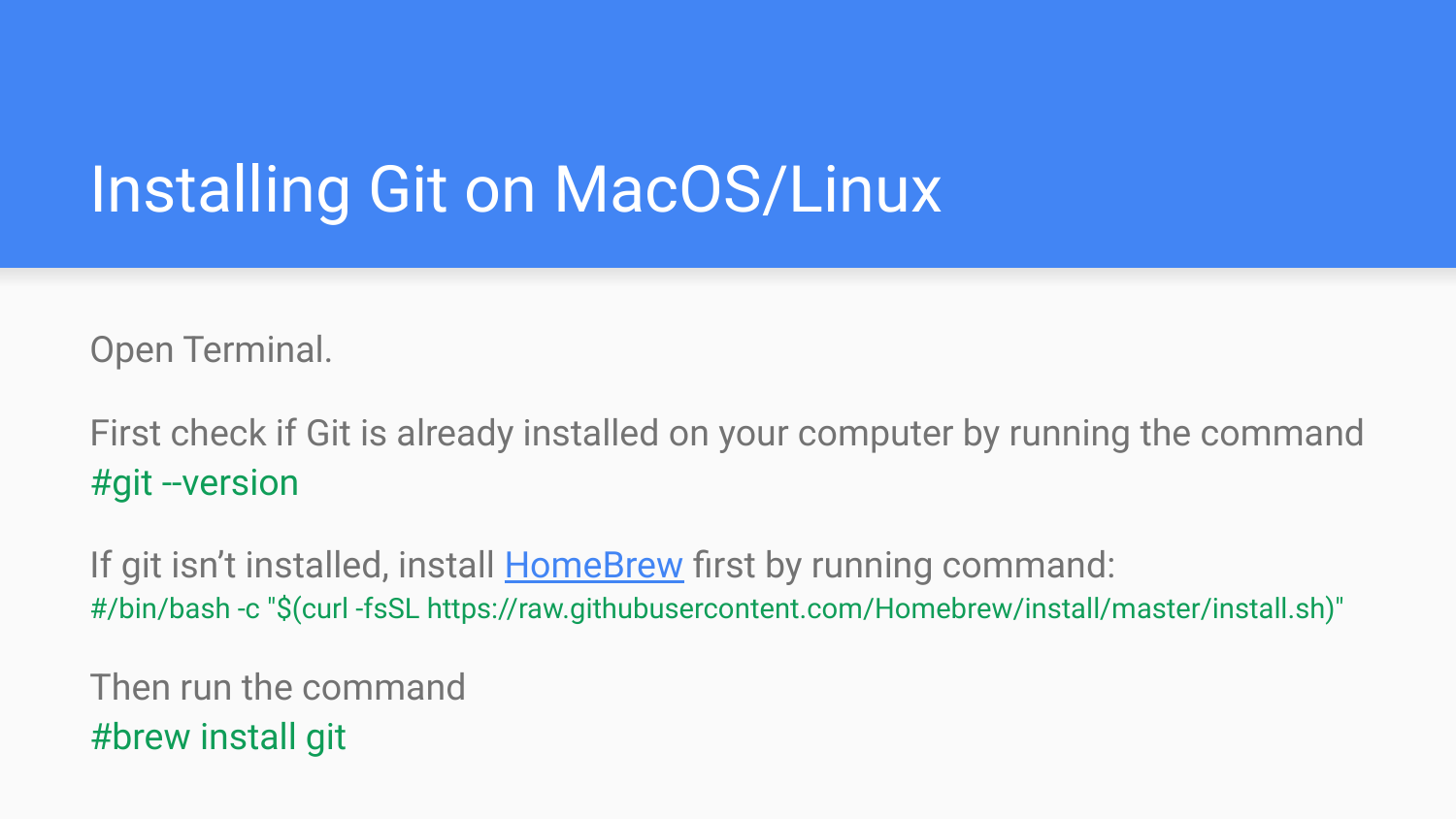

# Installing Git on MacOS/Linux
Open Terminal.
First check if Git is already installed on your computer by running the command #git --version
If git isn’t installed, install HomeBrew first by running command:
#/bin/bash -c "$(curl -fsSL https://raw.githubusercontent.com/Homebrew/install/master/install.sh)"
Then run the command
#brew install git